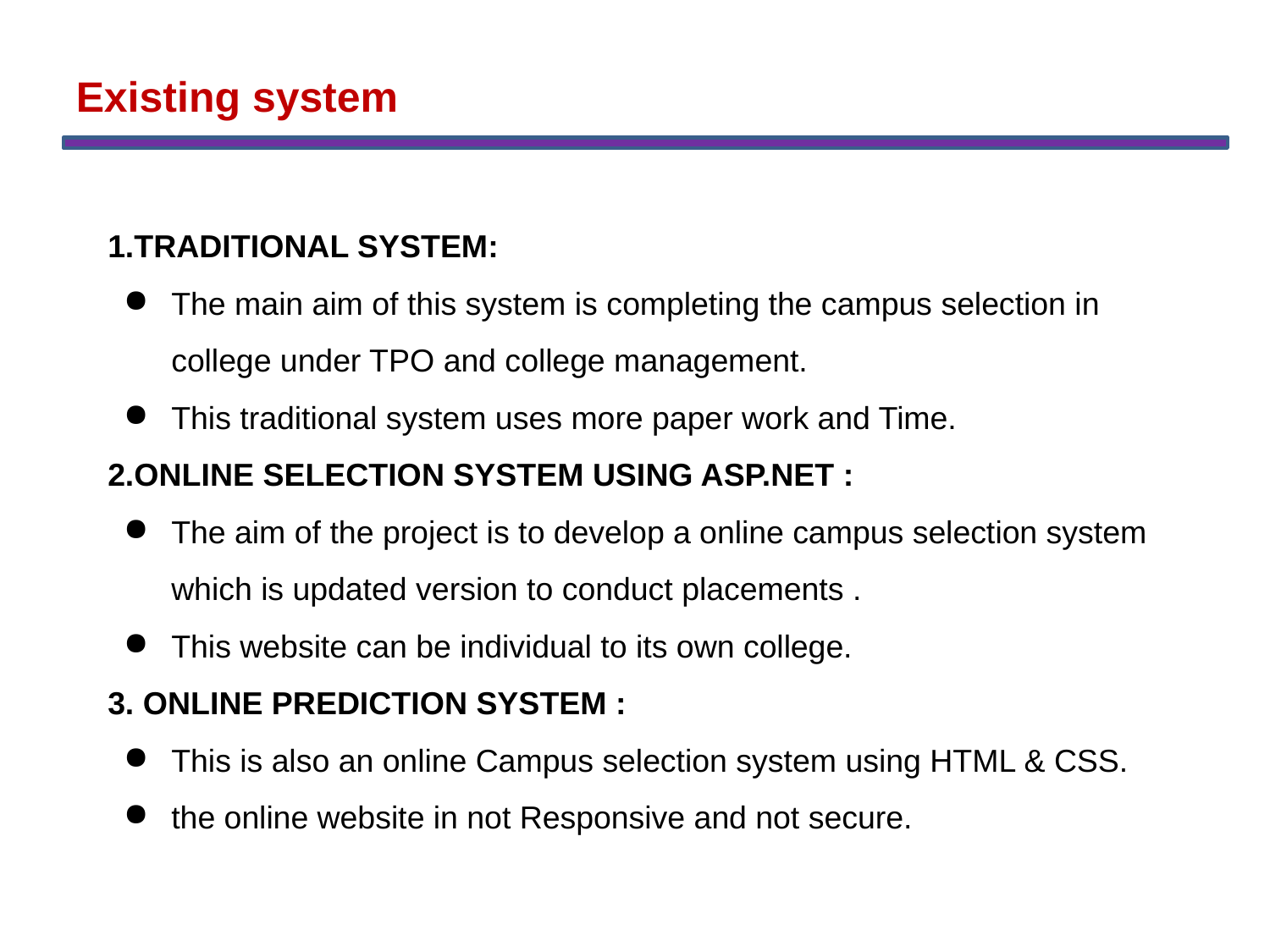

Existing system

1.TRADITIONAL SYSTEM:
The main aim of this system is completing the campus selection in college under TPO and college management.
This traditional system uses more paper work and Time.
2.ONLINE SELECTION SYSTEM USING ASP.NET :
The aim of the project is to develop a online campus selection system which is updated version to conduct placements .
This website can be individual to its own college.
3. ONLINE PREDICTION SYSTEM :
This is also an online Campus selection system using HTML & CSS.
the online website in not Responsive and not secure.